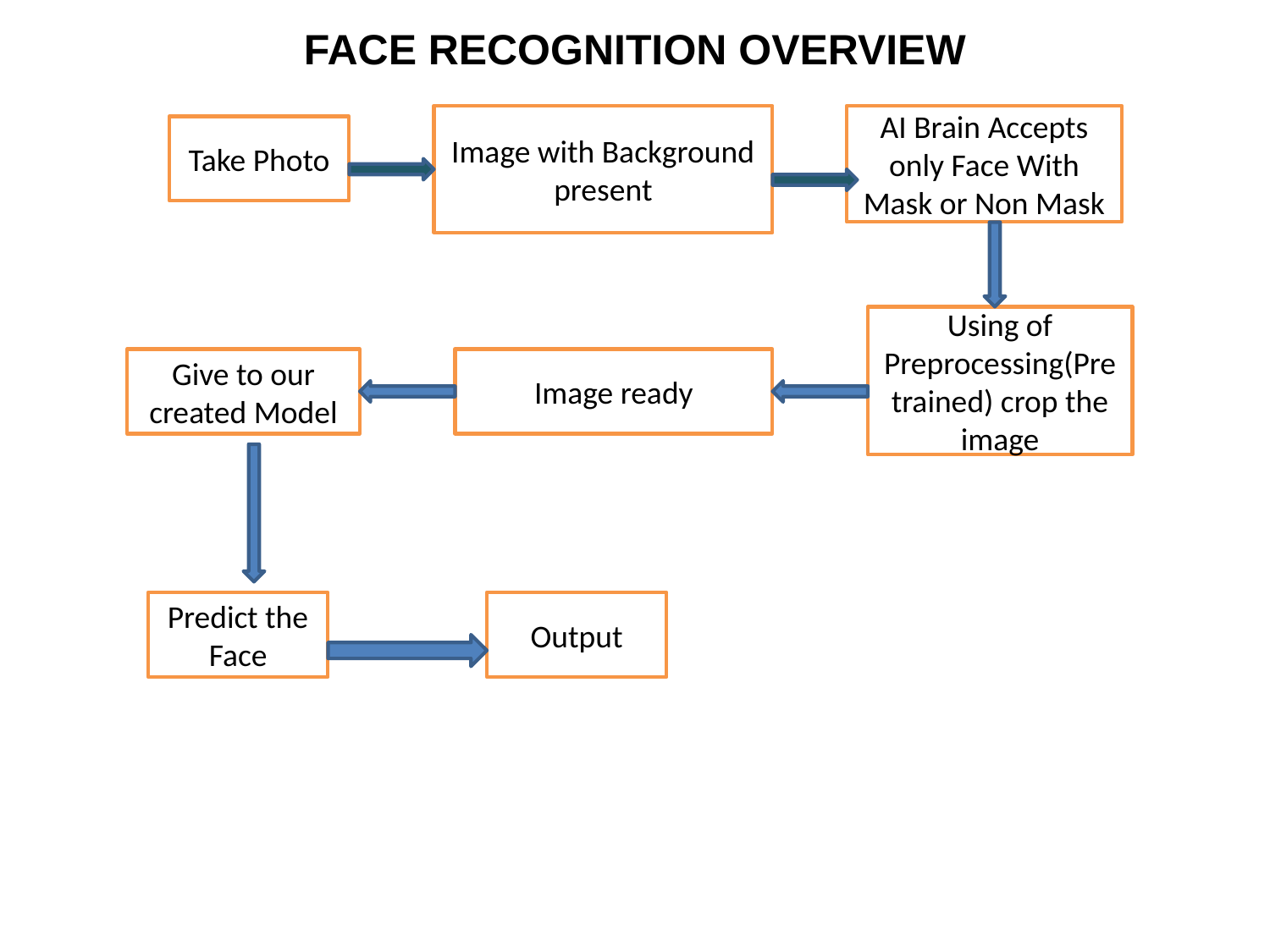

# FACE RECOGNITION OVERVIEW
Image with Background present
AI Brain Accepts only Face With Mask or Non Mask
Take Photo

Using of Preprocessing(Pretrained) crop the image
Give to our created Model
Image ready

Predict the Face
Output